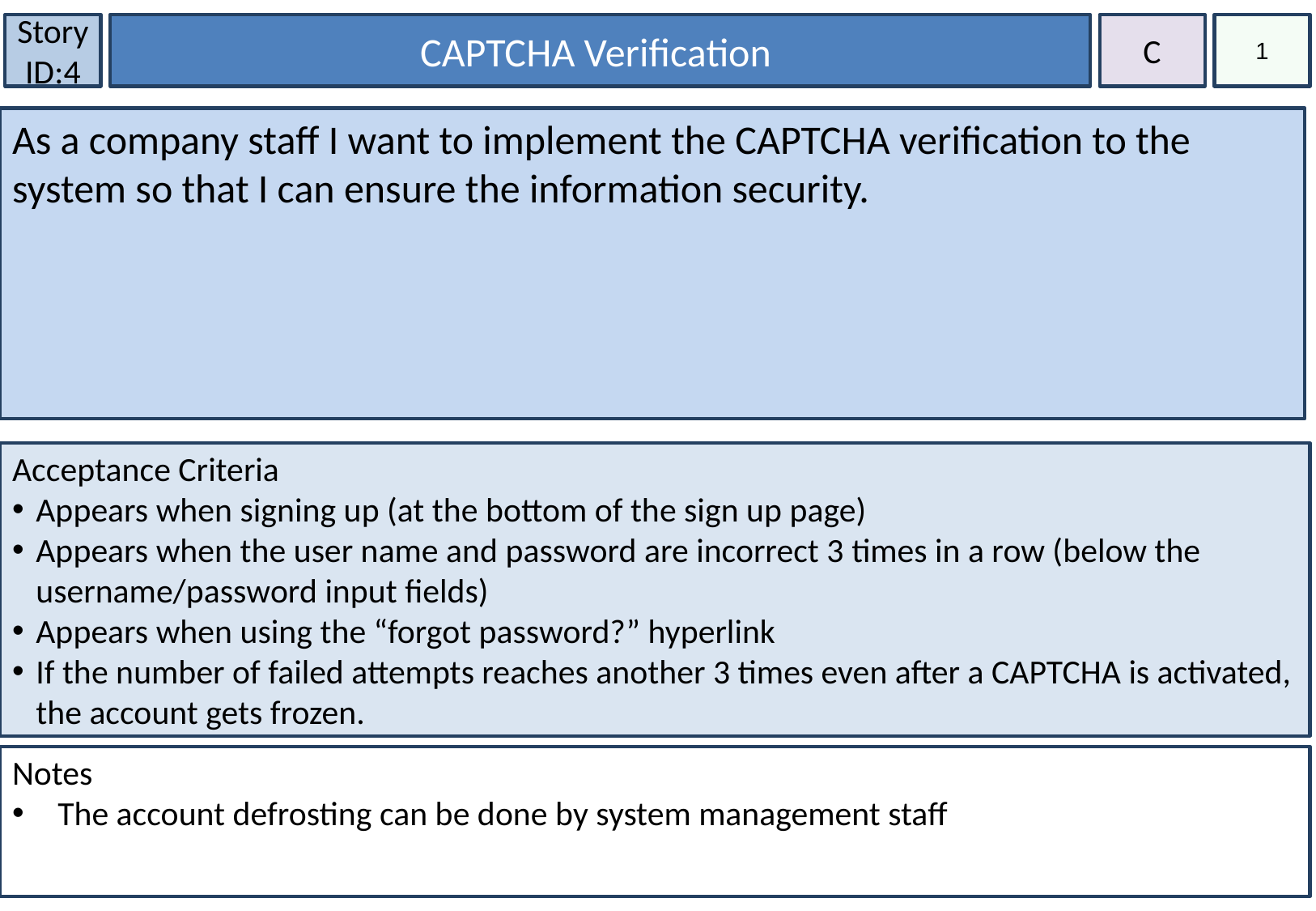

Story ID:4
CAPTCHA Verification
C
1
As a company staff I want to implement the CAPTCHA verification to the system so that I can ensure the information security.
Acceptance Criteria
Appears when signing up (at the bottom of the sign up page)
Appears when the user name and password are incorrect 3 times in a row (below the username/password input fields)
Appears when using the “forgot password?” hyperlink
If the number of failed attempts reaches another 3 times even after a CAPTCHA is activated, the account gets frozen.
Notes
The account defrosting can be done by system management staff